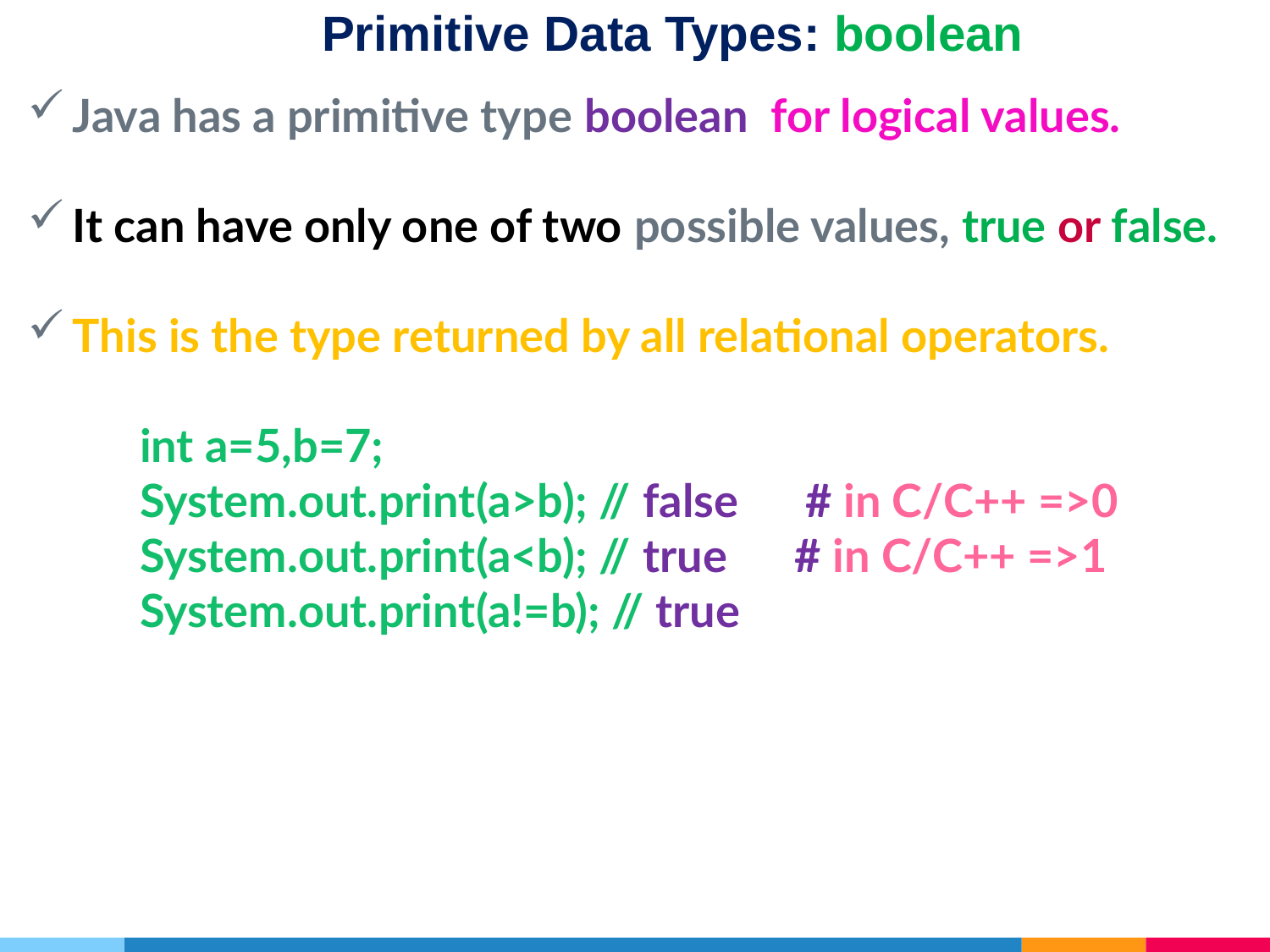

# Primitive Data Types: boolean
Java has a primitive type boolean  for logical values.

It can have only one of two possible values, true or false.

This is the type returned by all relational operators.

	int a=5,b=7;
	System.out.print(a>b); // false      # in C/C++ =>0
	System.out.print(a<b); // true      # in C/C++ =>1
	System.out.print(a!=b); // true